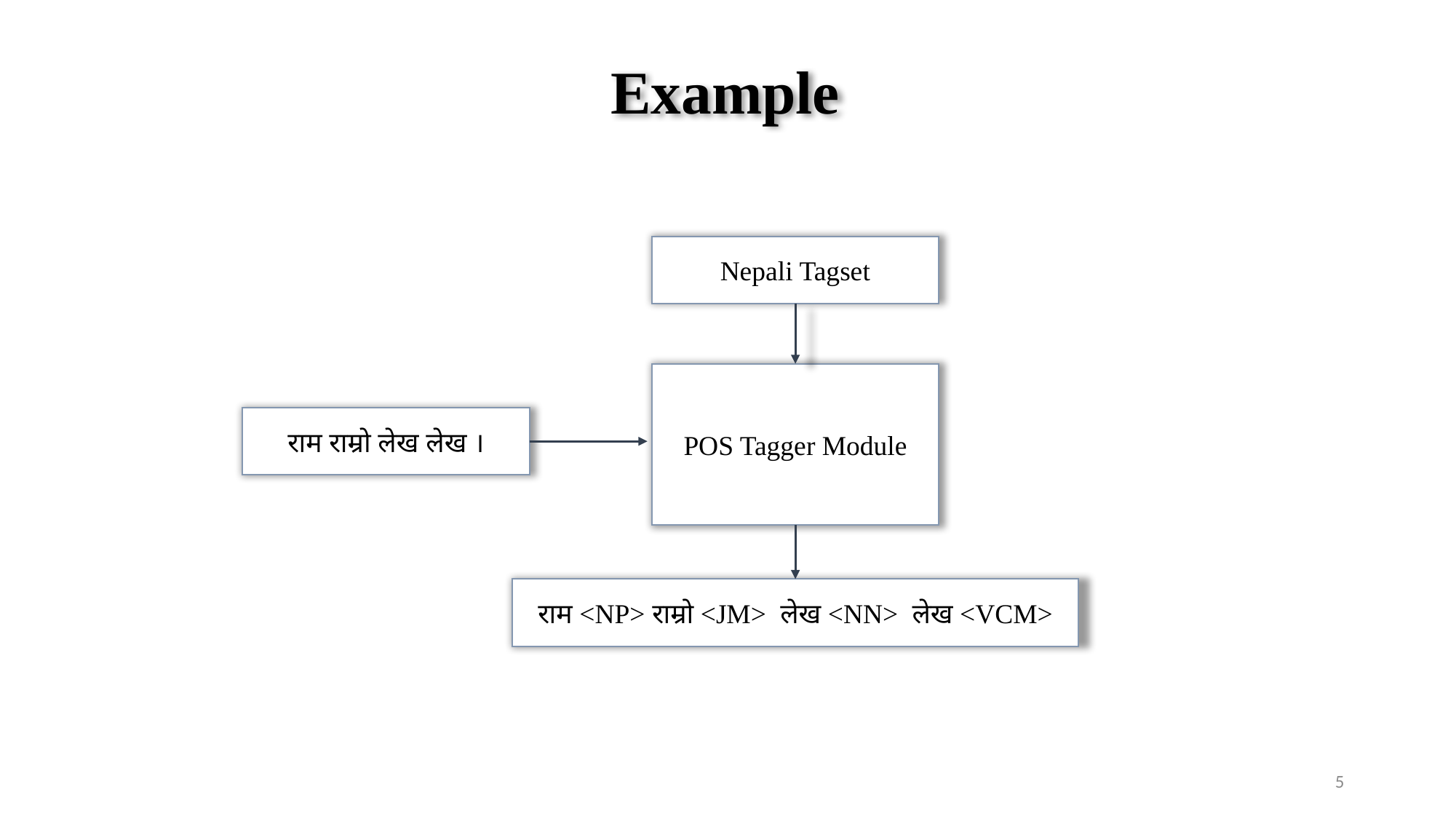

Example
Nepali Tagset
POS Tagger Module
राम राम्रो लेख लेख ।
राम <NP> राम्रो <JM>  लेख <NN>  लेख <VCM>
5